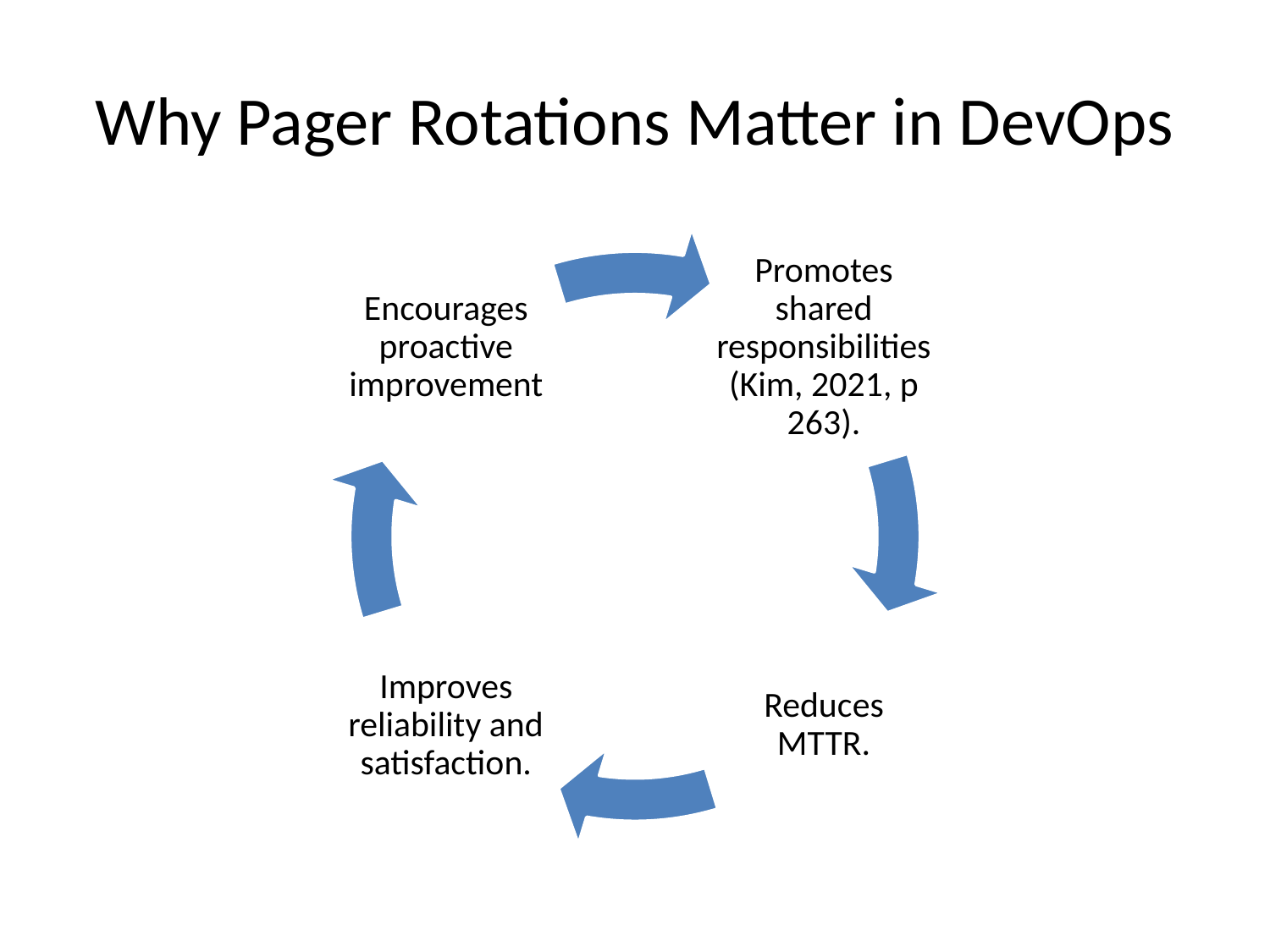

# Why Pager Rotations Matter in DevOps
Promotes shared responsibilities (Kim, 2021, p 263).
Reduces MTTR.
Improves reliability and satisfaction.
Encourages proactive improvement